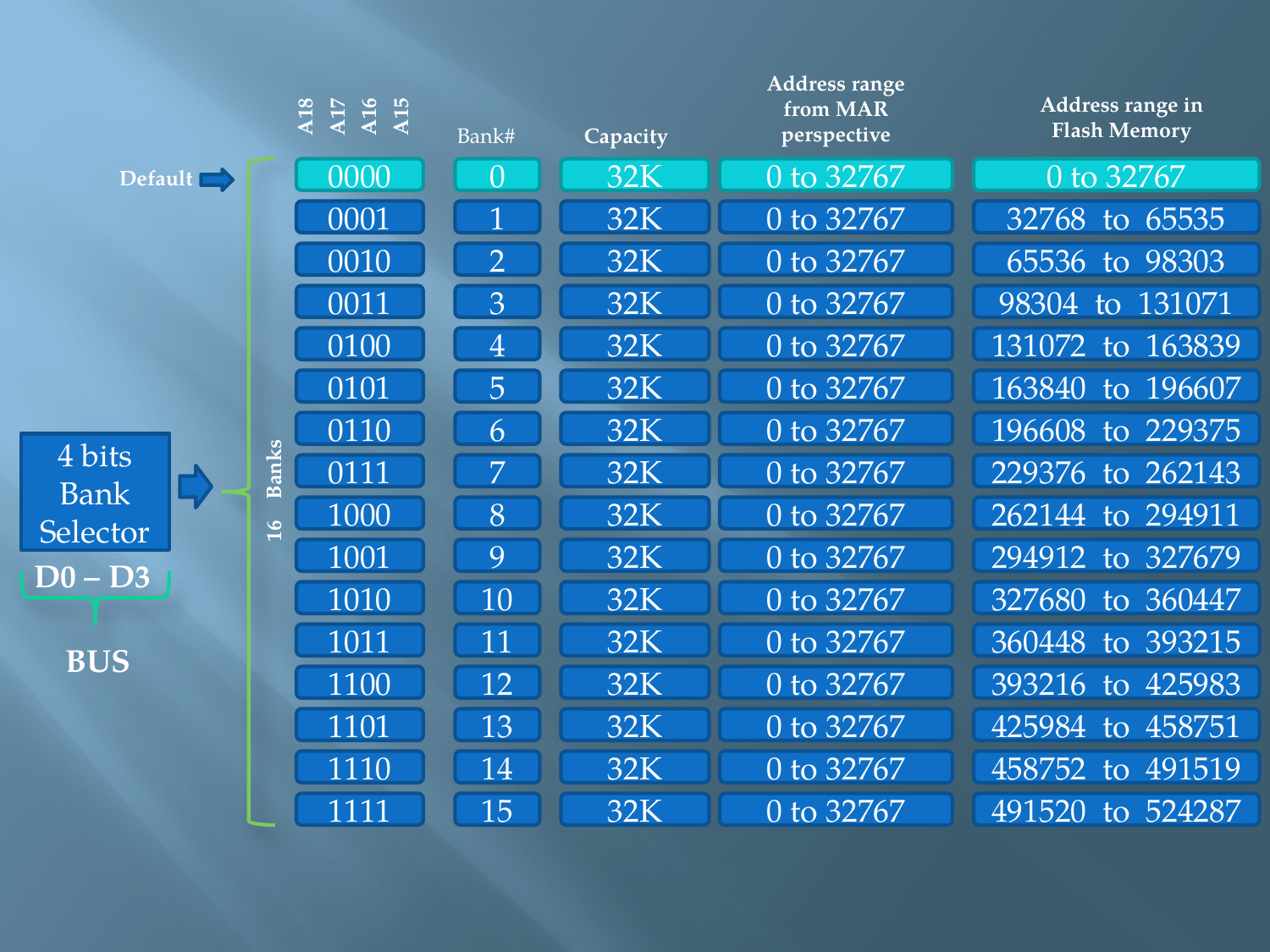

Address range from MAR perspective
A17
A16
A18
A15
Address range in Flash Memory
Bank#
Capacity
Default

0000
0
32K
0 to 32767
0 to 32767

0001
1
32K
0 to 32767
32768  to  65535
0010
2
32K
0 to 32767
65536  to  98303
0011
3
32K
0 to 32767
98304  to  131071
0100
4
32K
0 to 32767
131072  to  163839
0101
5
32K
0 to 32767
163840  to  196607
0110
6
32K
0 to 32767
196608  to  229375
4 bits
Bank Selector
0111
7
32K
0 to 32767
229376  to  262143

16    Banks
1000
8
32K
0 to 32767
262144  to  294911

1001
9
32K
0 to 32767
294912  to  327679
D0 – D3
1010
10
32K
0 to 32767
327680  to  360447
1011
11
32K
0 to 32767
360448  to  393215
BUS
1100
12
32K
0 to 32767
393216  to  425983
1101
13
32K
0 to 32767
425984  to  458751
1110
14
32K
0 to 32767
458752  to  491519
1111
15
32K
0 to 32767
491520  to  524287